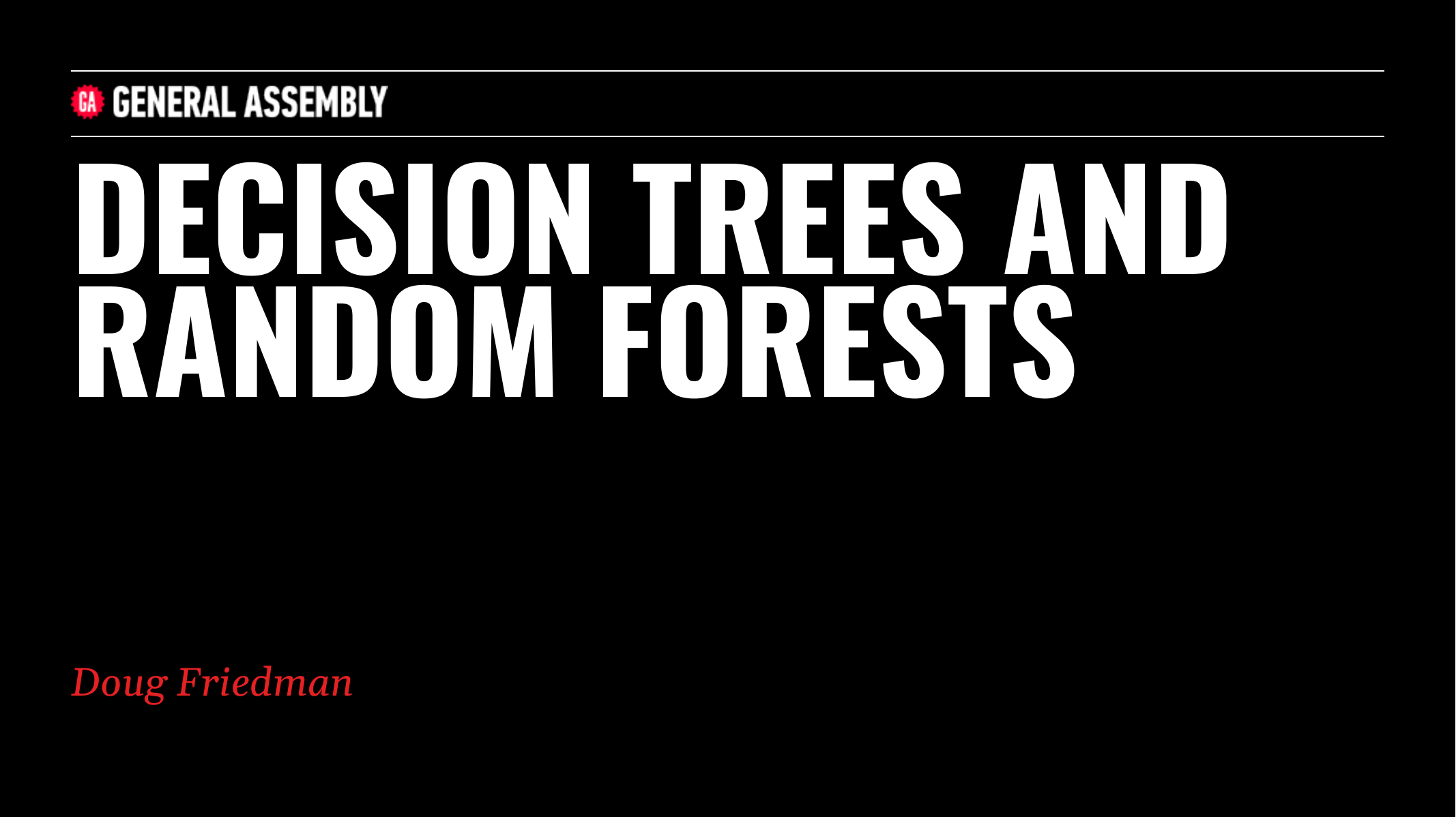

DECISION TREES AND RANDOM FORESTS
Doug Friedman